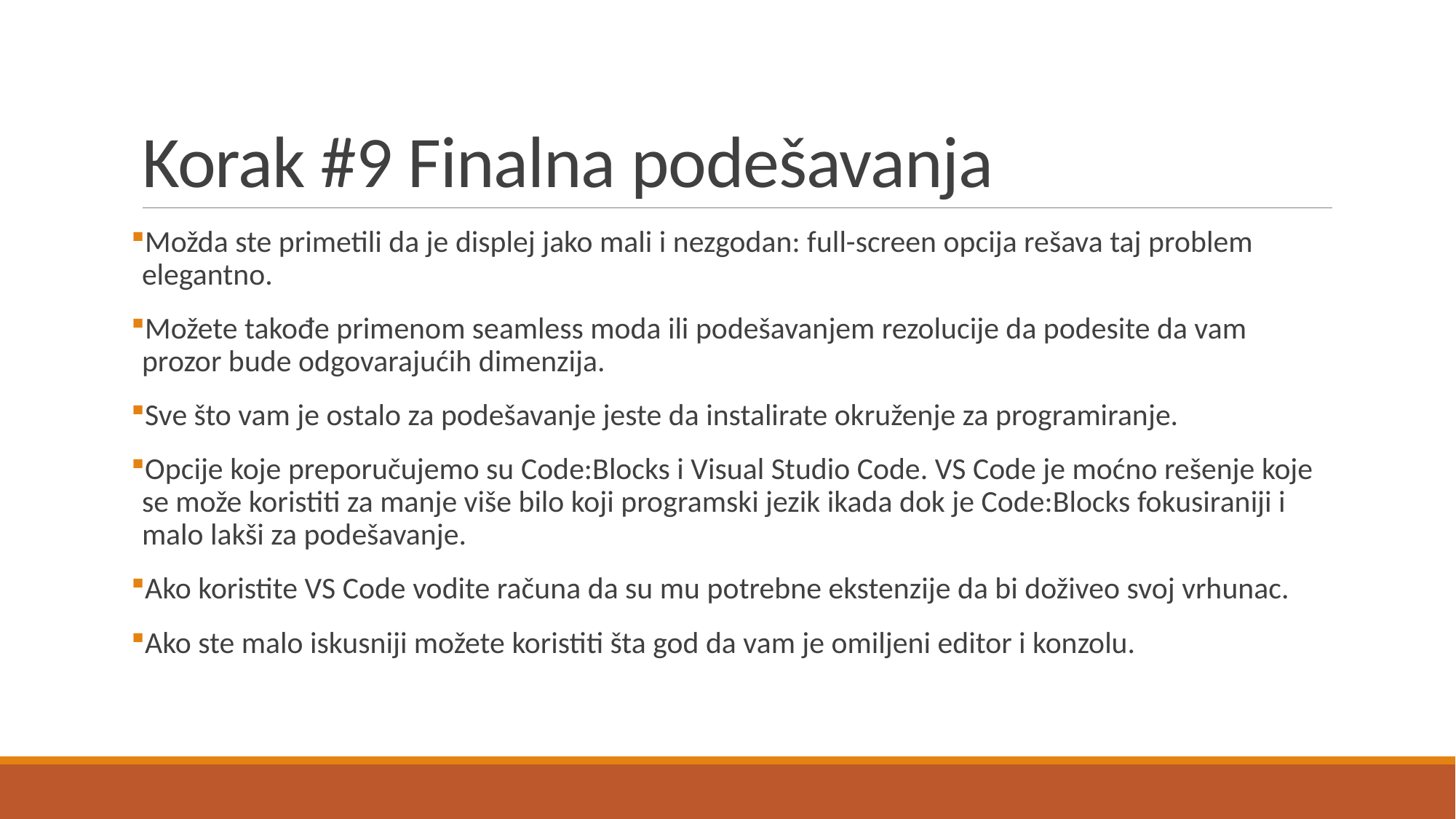

# Korak #9 Finalna podešavanja
Možda ste primetili da je displej jako mali i nezgodan: full-screen opcija rešava taj problem elegantno.
Možete takođe primenom seamless moda ili podešavanjem rezolucije da podesite da vam prozor bude odgovarajućih dimenzija.
Sve što vam je ostalo za podešavanje jeste da instalirate okruženje za programiranje.
Opcije koje preporučujemo su Code:Blocks i Visual Studio Code. VS Code je moćno rešenje koje se može koristiti za manje više bilo koji programski jezik ikada dok je Code:Blocks fokusiraniji i malo lakši za podešavanje.
Ako koristite VS Code vodite računa da su mu potrebne ekstenzije da bi doživeo svoj vrhunac.
Ako ste malo iskusniji možete koristiti šta god da vam je omiljeni editor i konzolu.